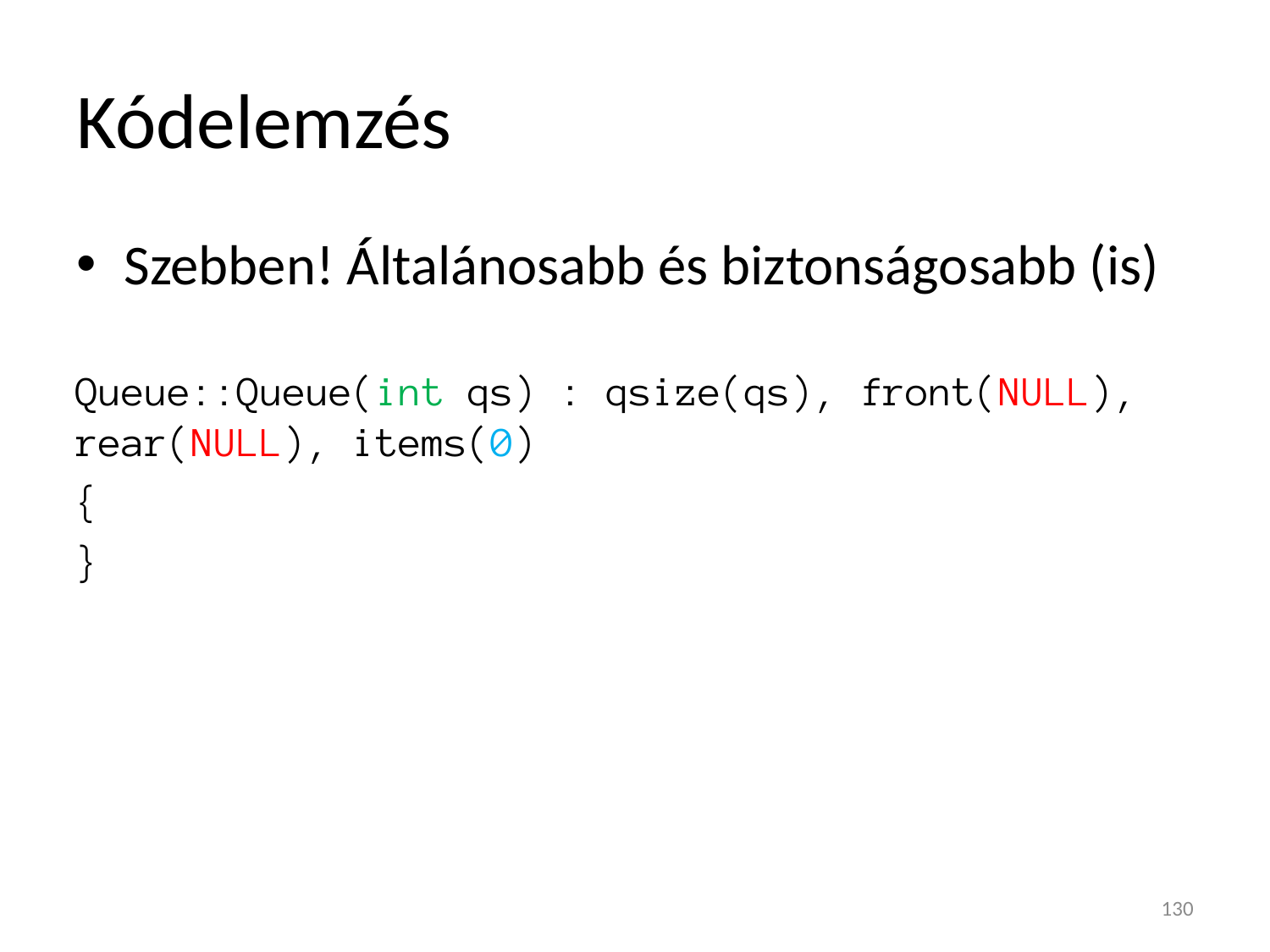

# Kódelemzés
Szebben! Általánosabb és biztonságosabb (is)

Queue::Queue(int qs) : qsize(qs), front(NULL), rear(NULL), items(0)
{
}

130